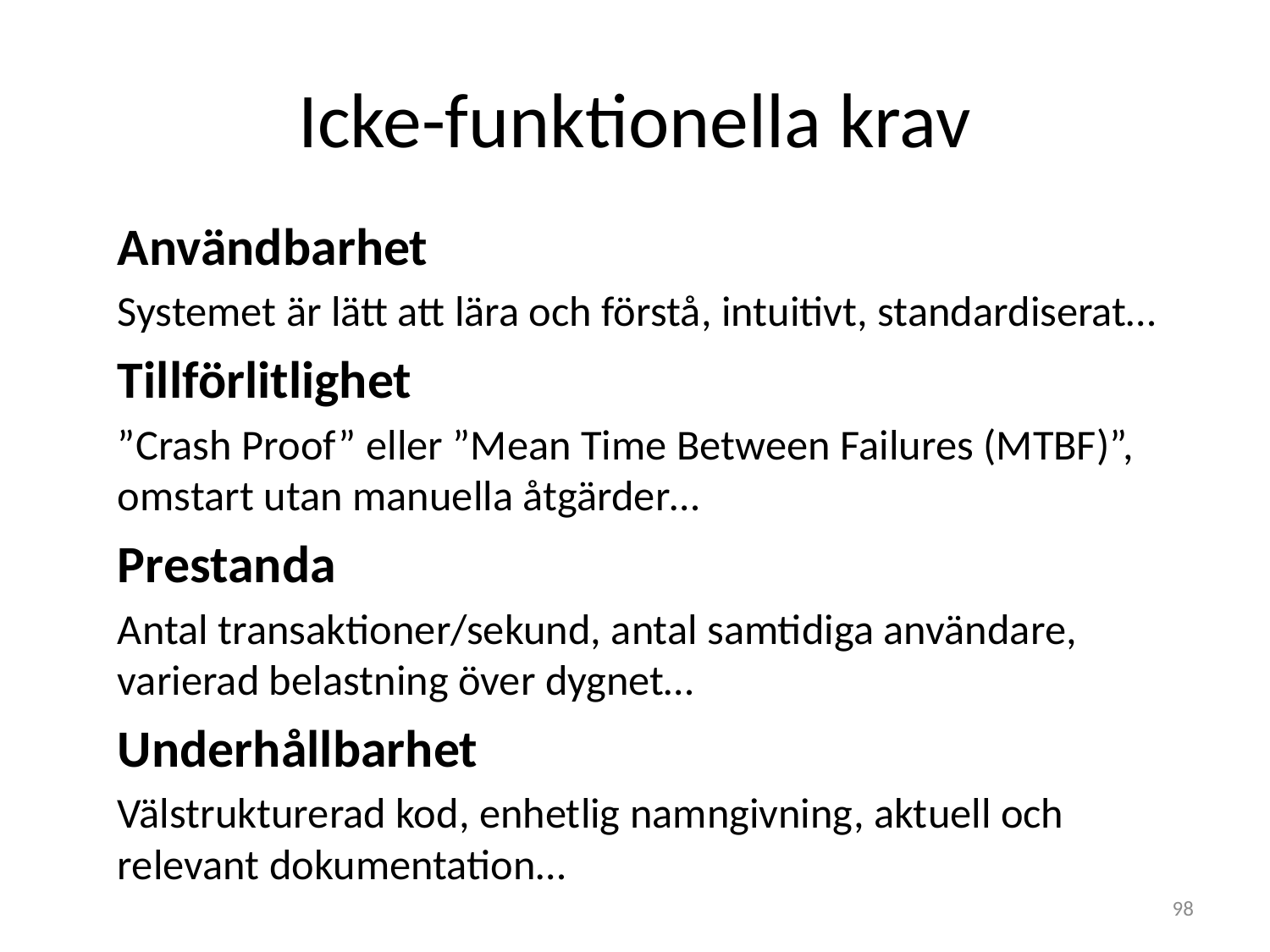

# Icke-funktionella krav
Användbarhet
Systemet är lätt att lära och förstå, intuitivt, standardiserat…
Tillförlitlighet
”Crash Proof” eller ”Mean Time Between Failures (MTBF)”, omstart utan manuella åtgärder…
Prestanda
Antal transaktioner/sekund, antal samtidiga användare, varierad belastning över dygnet…
Underhållbarhet
Välstrukturerad kod, enhetlig namngivning, aktuell och relevant dokumentation…

98